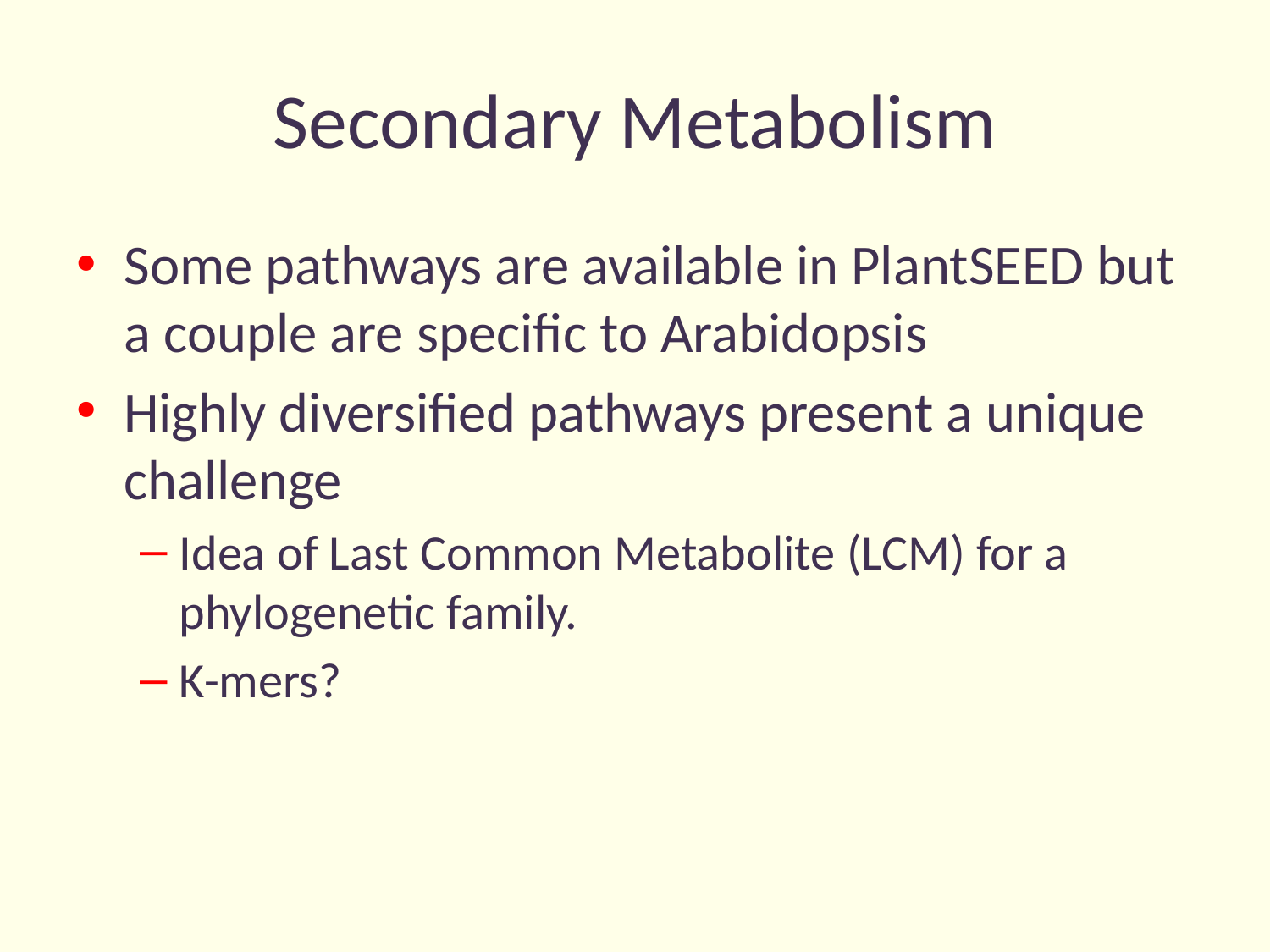

# Secondary Metabolism
Some pathways are available in PlantSEED but a couple are specific to Arabidopsis
Highly diversified pathways present a unique challenge
Idea of Last Common Metabolite (LCM) for a phylogenetic family.
K-mers?